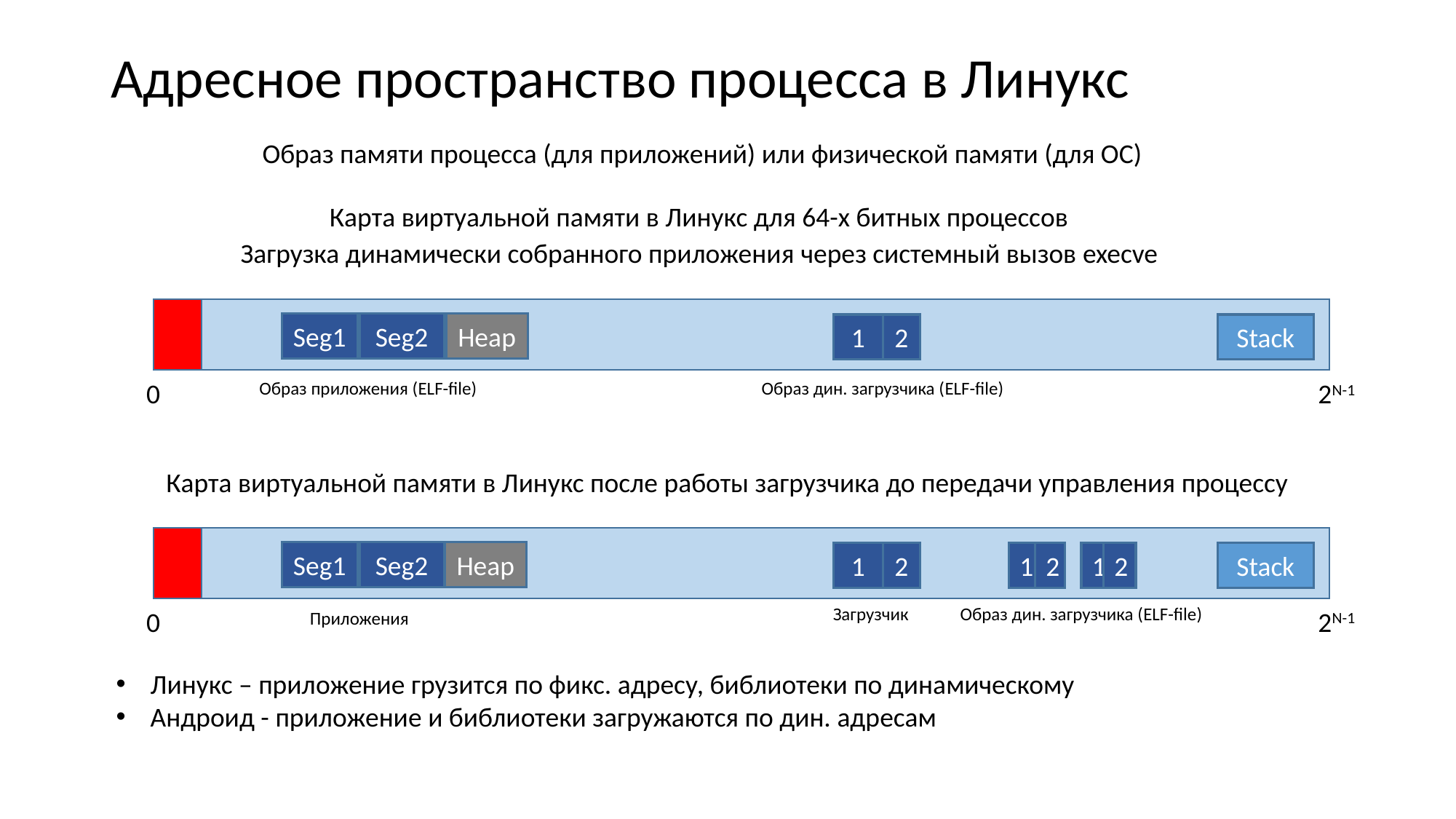

# Адресное пространство процесса в Линукс
Образ памяти процесса (для приложений) или физической памяти (для ОС)
Карта виртуальной памяти в Линукс для 64-х битных процессов
Загрузка динамически собранного приложения через системный вызов execve

Seg1
Seg2
Heap
1
2
Stack
Образ дин. загрузчика (ELF-file)
0
Образ приложения (ELF-file)
2N-1
Карта виртуальной памяти в Линукс после работы загрузчика до передачи управления процессу

Heap
Seg1
Seg2
1
2
1
2
1
2
Stack
Загрузчик
Образ дин. загрузчика (ELF-file)
0
2N-1
Приложения
Линукс – приложение грузится по фикс. адресу, библиотеки по динамическому
Андроид - приложение и библиотеки загружаются по дин. адресам